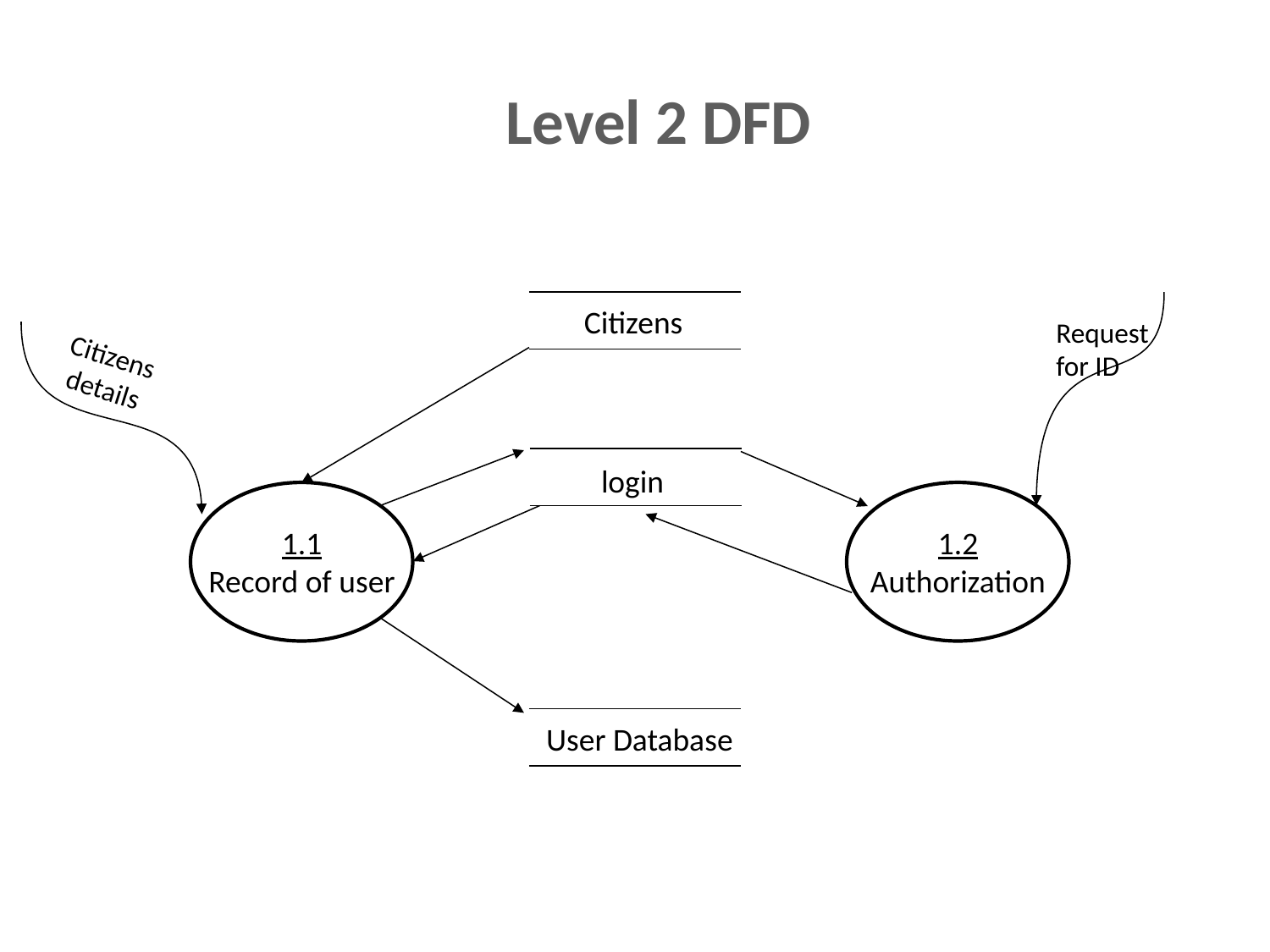

Level 2 DFD
Citizens
Request for ID
Citizens
 details
login

1.1
Record of user
1.2
Authorization
User Database